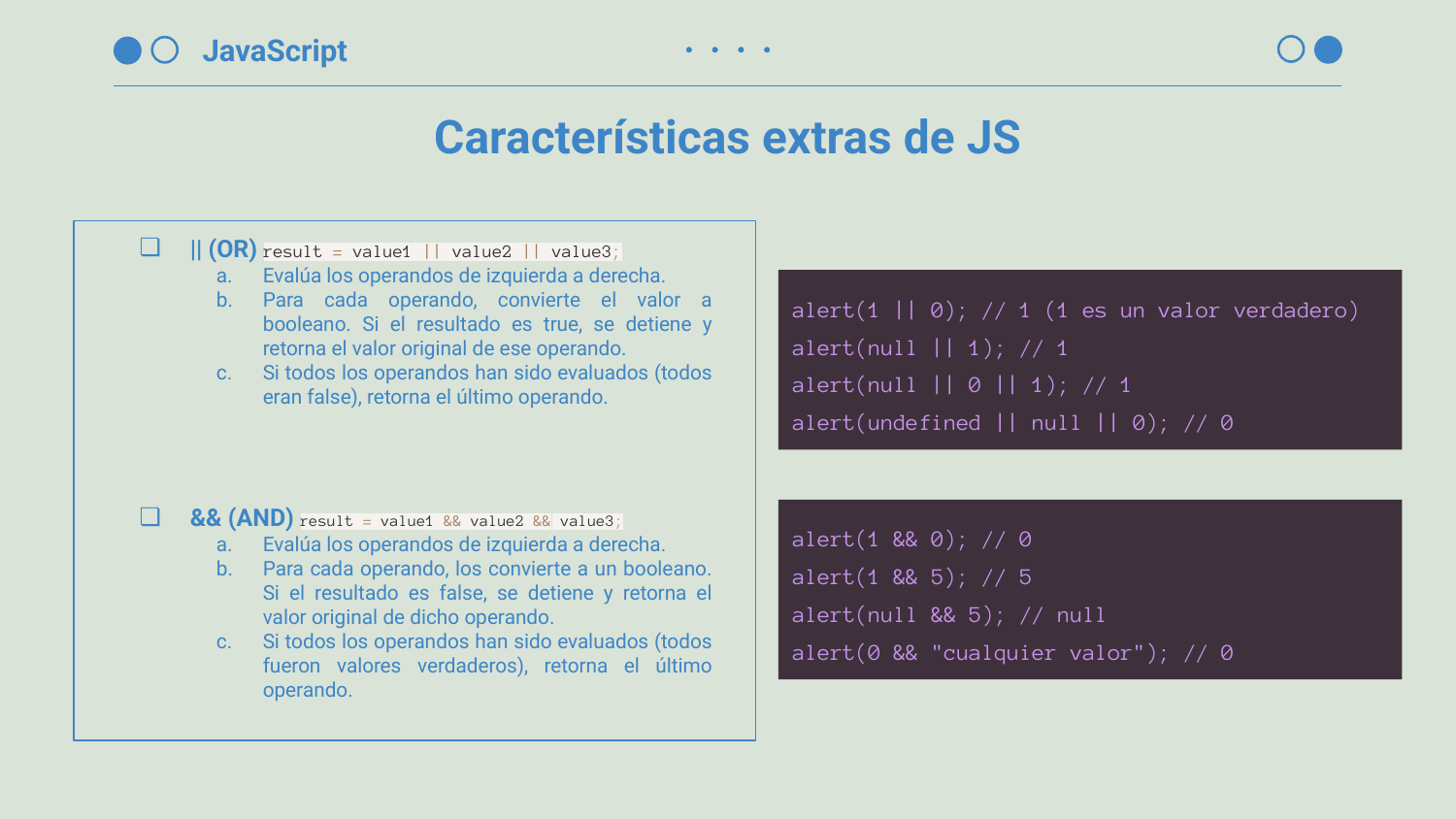

# Características extras de JS
|| (OR) result = value1 || value2 || value3;
Evalúa los operandos de izquierda a derecha.
Para cada operando, convierte el valor a booleano. Si el resultado es true, se detiene y retorna el valor original de ese operando.
Si todos los operandos han sido evaluados (todos eran false), retorna el último operando.

&& (AND) result = value1 && value2 && value3;
Evalúa los operandos de izquierda a derecha.
Para cada operando, los convierte a un booleano. Si el resultado es false, se detiene y retorna el valor original de dicho operando.
Si todos los operandos han sido evaluados (todos fueron valores verdaderos), retorna el último operando.

alert(1 || 0); // 1 (1 es un valor verdadero)
alert(null || 1); // 1
alert(null || 0 || 1); // 1
alert(undefined || null || 0); // 0
alert(1 && 0); // 0
alert(1 && 5); // 5
alert(null && 5); // null
alert(0 && "cualquier valor"); // 0